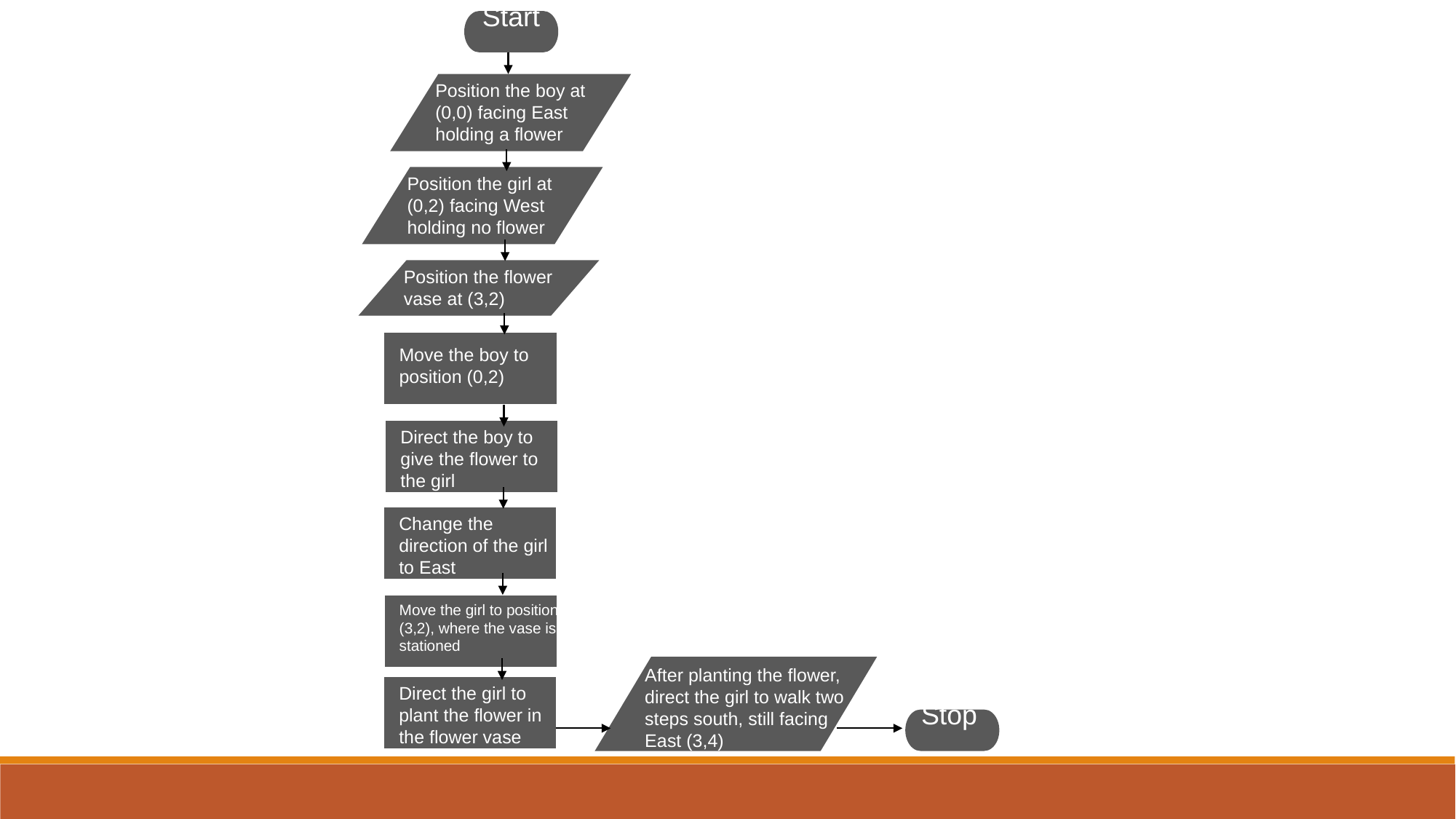

Start

Position the boy at (0,0) facing East holding a flower

Position the girl at (0,2) facing West holding no flower

Position the flower vase at (3,2)

Move the boy to position (0,2)
Direct the boy to give the flower to the girl

Change the direction of the girl to East

Move the girl to position (3,2), where the vase is stationed

After planting the flower, direct the girl to walk two steps south, still facing East (3,4)
Direct the girl to plant the flower in the flower vase

Stop